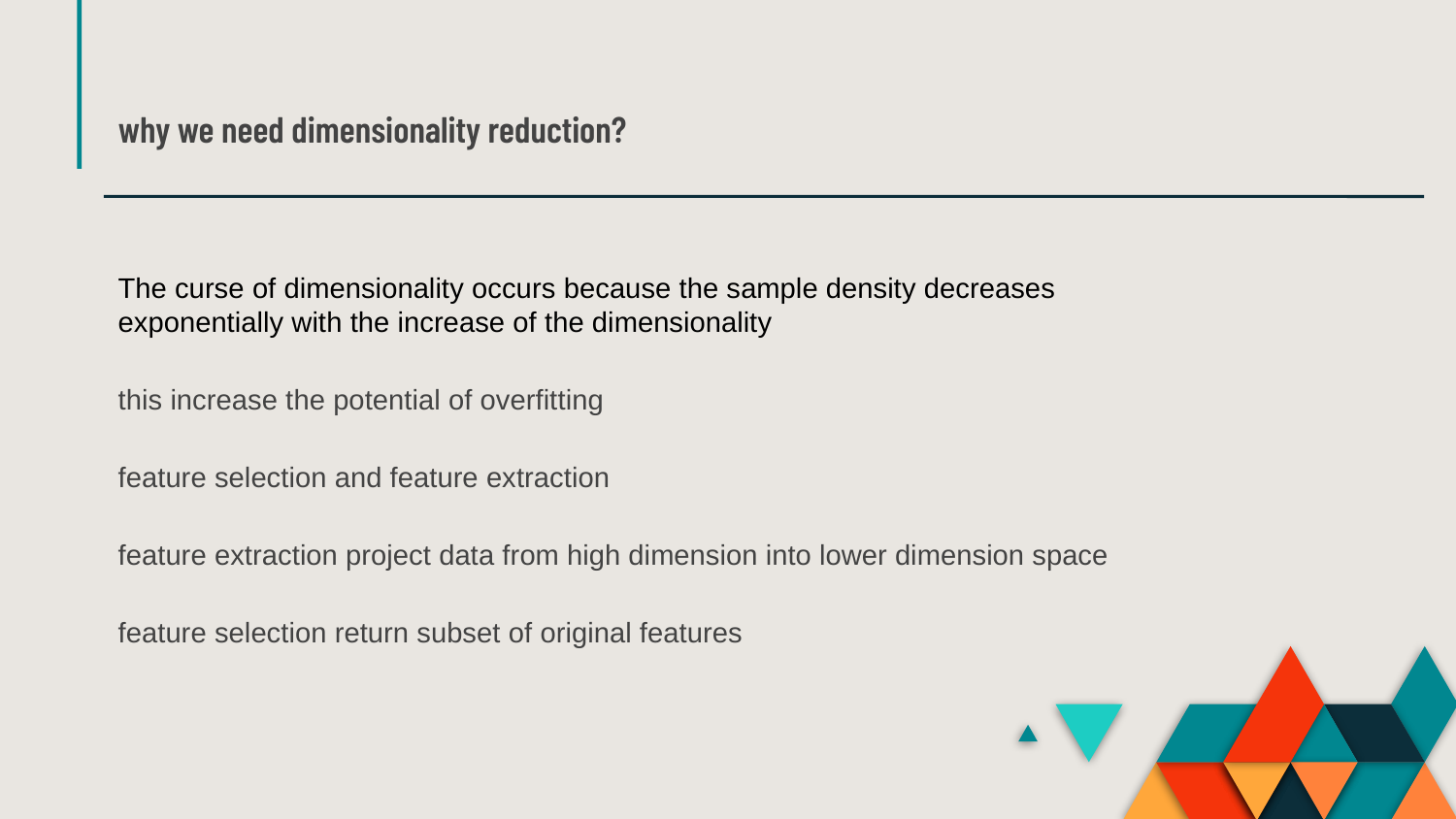

why we need dimensionality reduction?

The curse of dimensionality occurs because the sample density decreases exponentially with the increase of the dimensionality
this increase the potential of overfitting
feature selection and feature extraction
feature extraction project data from high dimension into lower dimension space
feature selection return subset of original features